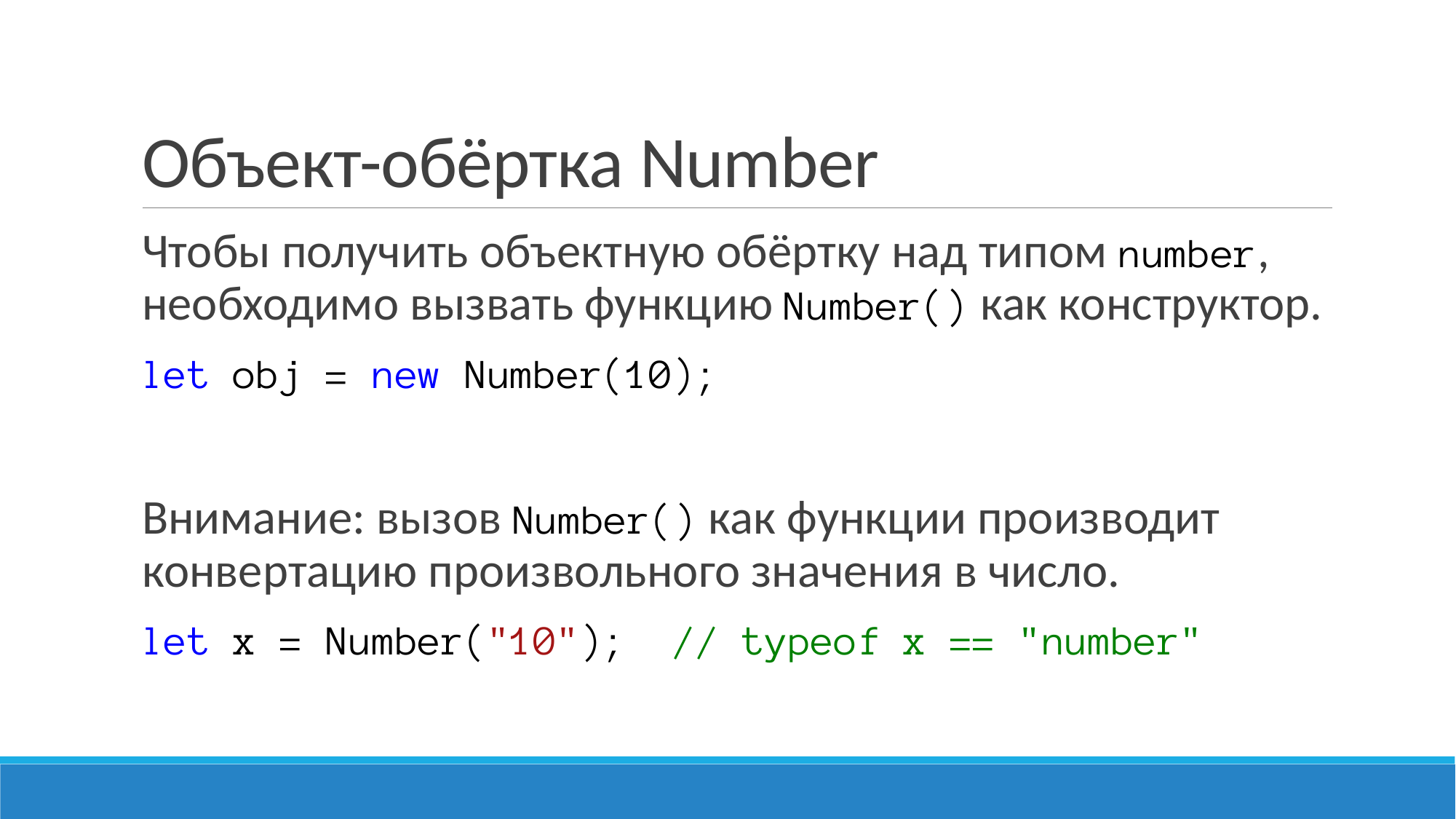

# Объект-обёртка Number
Чтобы получить объектную обёртку над типом number, необходимо вызвать функцию Number() как конструктор.
let obj = new Number(10);

Внимание: вызов Number() как функции производит конвертацию произвольного значения в число.
let x = Number("10");  // typeof x == "number"